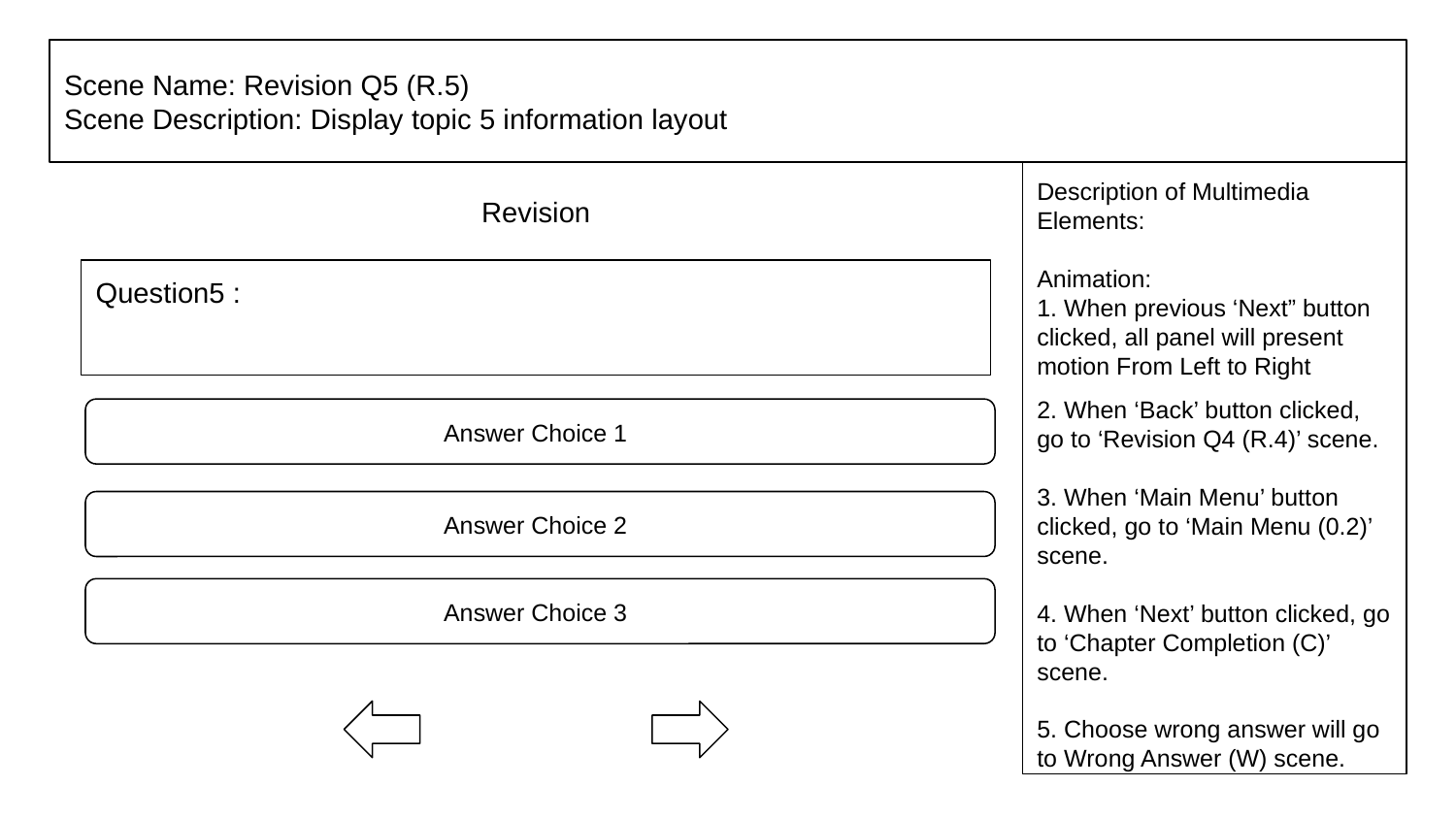

# Scene Name: Revision Q5 (R.5)
Scene Description: Display topic 5 information layout
Description of Multimedia Elements:

Animation:
1. When previous ‘Next” button clicked, all panel will present motion From Left to Right

2. When ‘Back’ button clicked, go to ‘Revision Q4 (R.4)’ scene.

3. When ‘Main Menu’ button clicked, go to ‘Main Menu (0.2)’ scene.

4. When ‘Next’ button clicked, go to ‘Chapter Completion (C)’ scene.

5. Choose wrong answer will go to Wrong Answer (W) scene.

Revision
Question5 :

Answer Choice 1

Answer Choice 2

Answer Choice 3